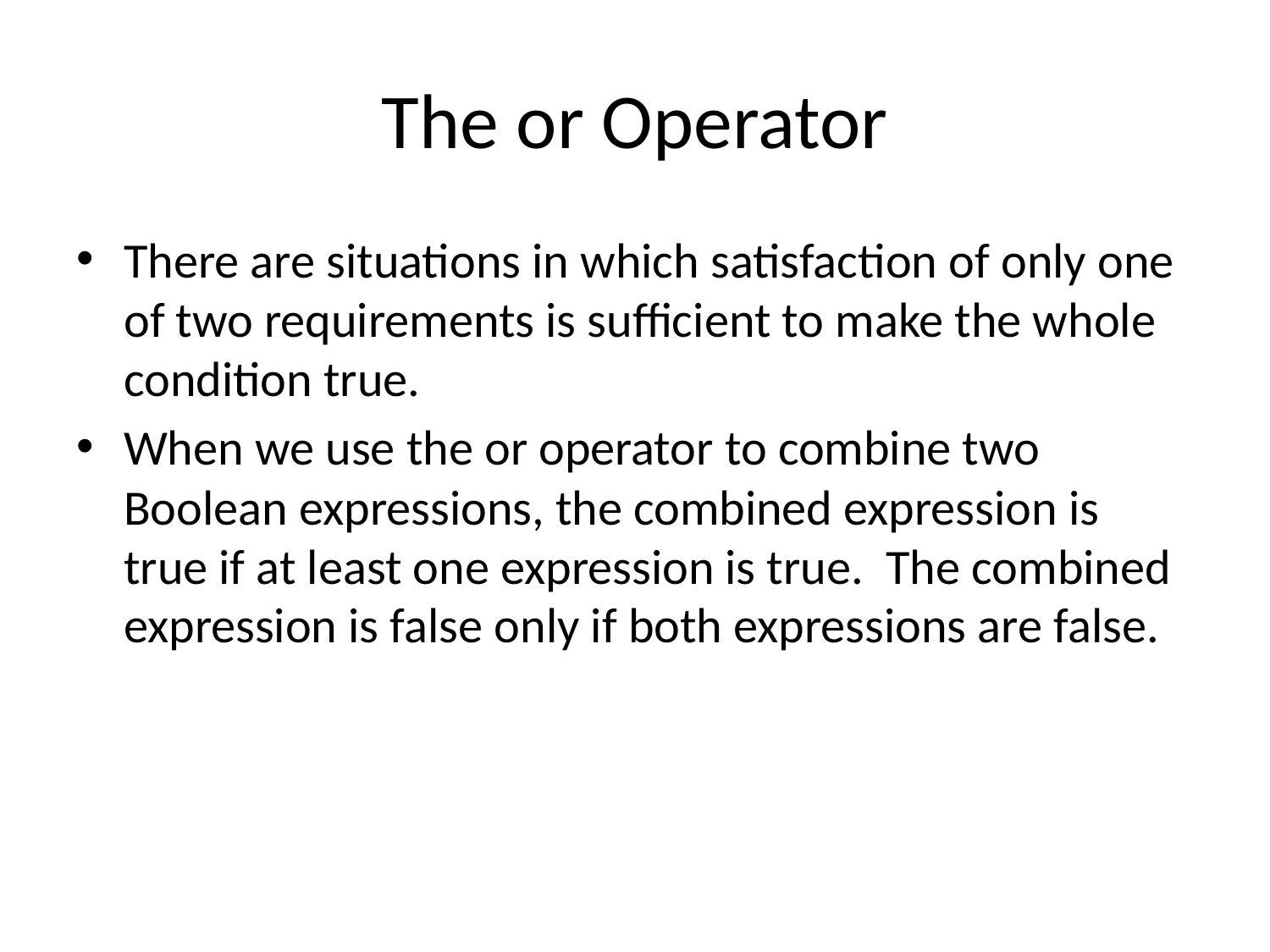

# The or Operator
There are situations in which satisfaction of only one of two requirements is sufficient to make the whole condition true.
When we use the or operator to combine two Boolean expressions, the combined expression is true if at least one expression is true.  The combined expression is false only if both expressions are false.